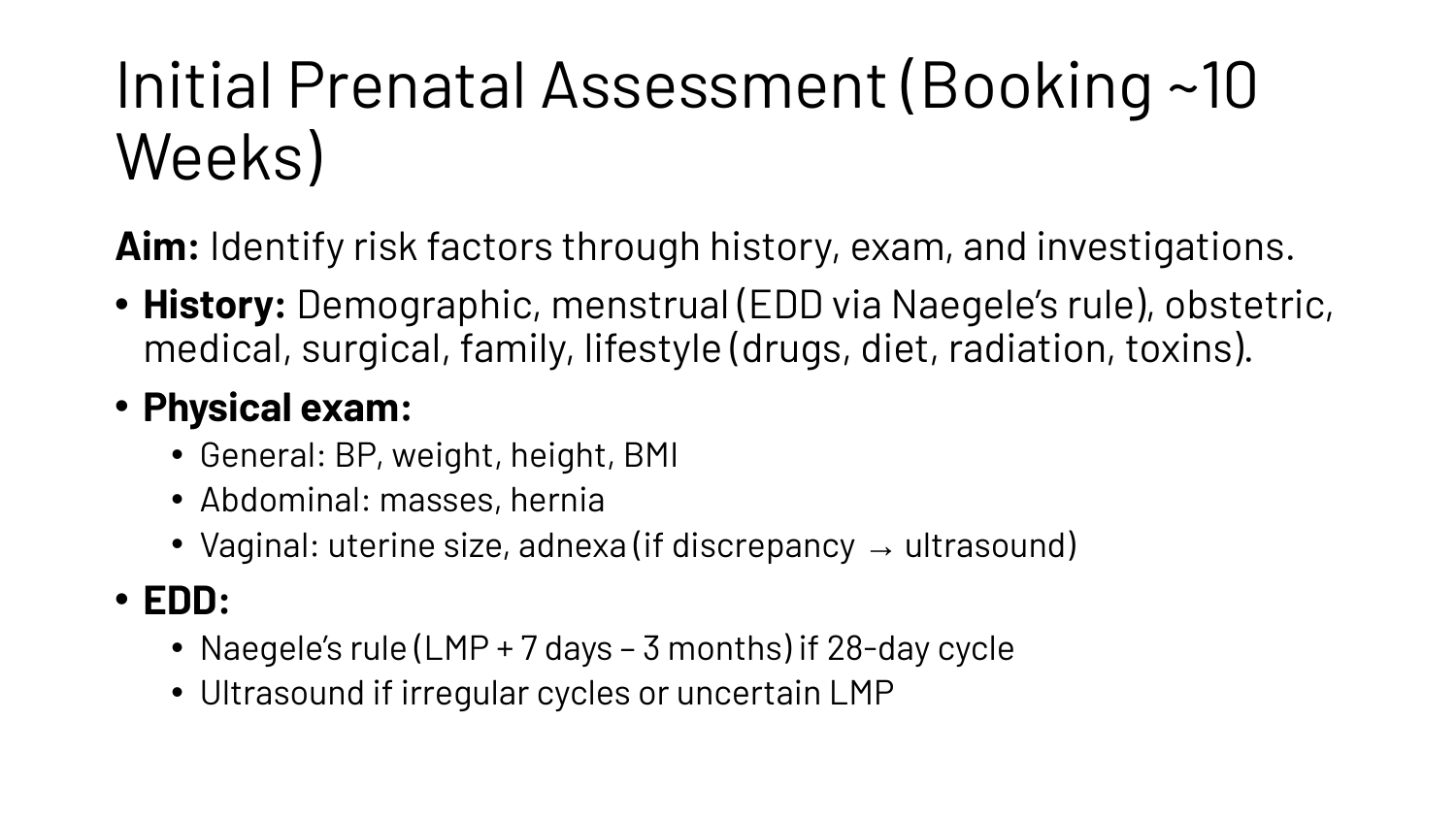

# Initial Prenatal Assessment (Booking ~10 Weeks)
Aim: Identify risk factors through history, exam, and investigations.
History: Demographic, menstrual (EDD via Naegele’s rule), obstetric, medical, surgical, family, lifestyle (drugs, diet, radiation, toxins).
Physical exam:
General: BP, weight, height, BMI
Abdominal: masses, hernia
Vaginal: uterine size, adnexa (if discrepancy → ultrasound)
EDD:
Naegele’s rule (LMP + 7 days – 3 months) if 28-day cycle
Ultrasound if irregular cycles or uncertain LMP